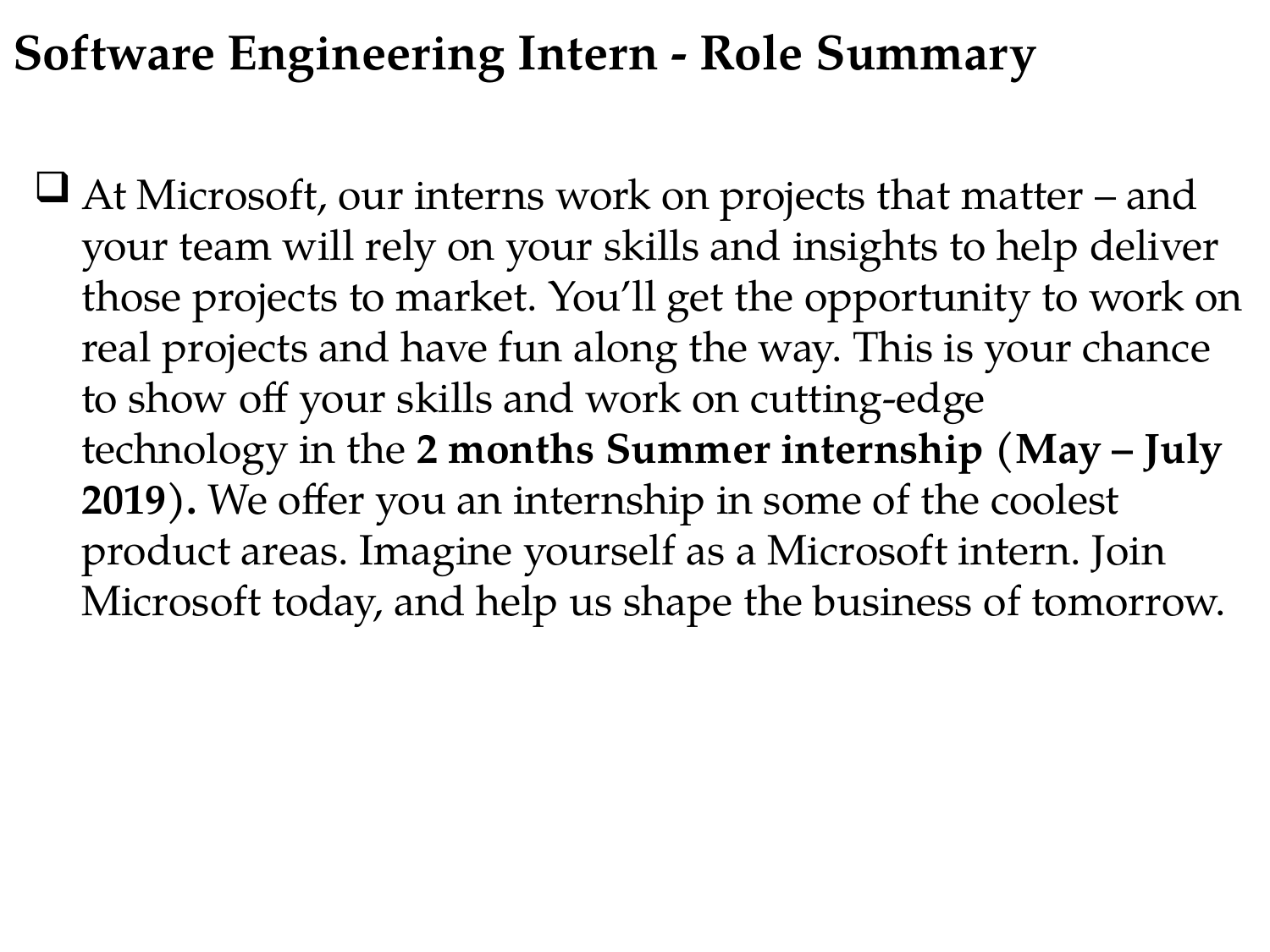

# Software Engineering Intern - Role Summary

At Microsoft, our interns work on projects that matter – and your team will rely on your skills and insights to help deliver those projects to market. You’ll get the opportunity to work on real projects and have fun along the way. This is your chance to show off your skills and work on cutting-edge technology in the 2 months Summer internship (May – July 2019). We offer you an internship in some of the coolest product areas. Imagine yourself as a Microsoft intern. Join Microsoft today, and help us shape the business of tomorrow.